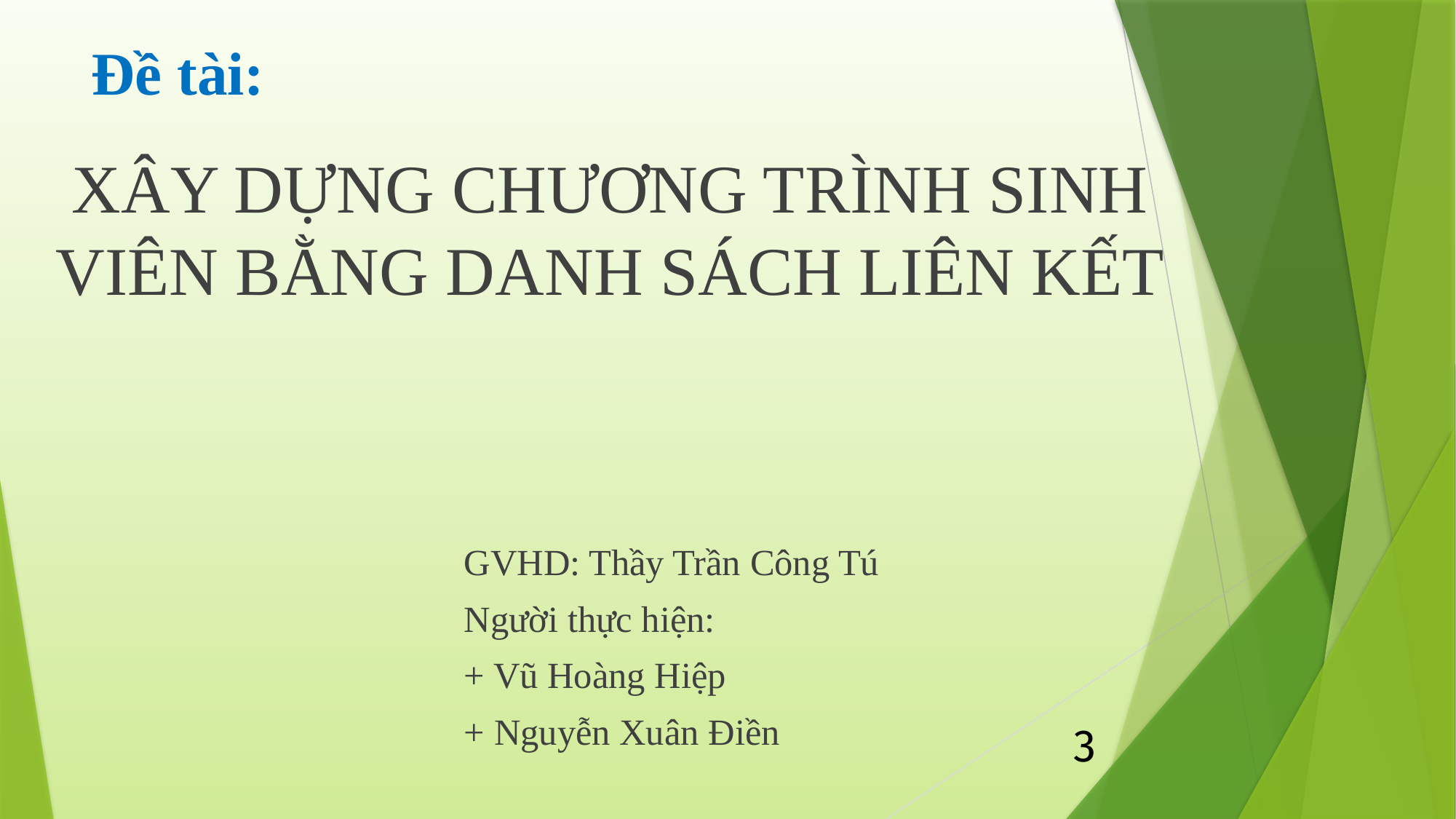

# Đề tài:
XÂY DỰNG CHƯƠNG TRÌNH SINH VIÊN BẰNG DANH SÁCH LIÊN KẾT
GVHD: Thầy Trần Công Tú
Người thực hiện:
+ Vũ Hoàng Hiệp
+ Nguyễn Xuân Điền
3